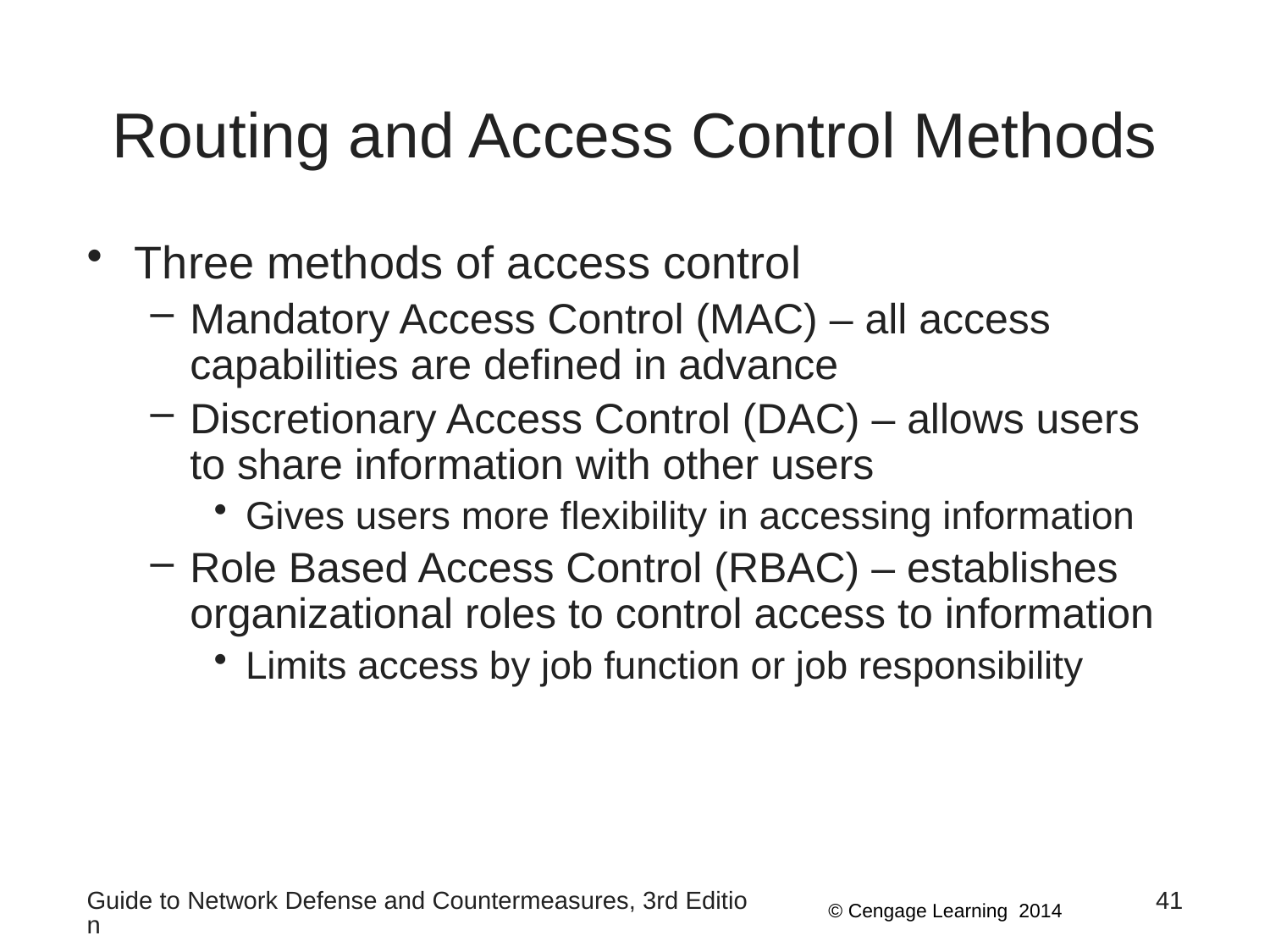

# Routing and Access Control Methods
Three methods of access control
Mandatory Access Control (MAC) – all access capabilities are defined in advance
Discretionary Access Control (DAC) – allows users to share information with other users
Gives users more flexibility in accessing information
Role Based Access Control (RBAC) – establishes organizational roles to control access to information
Limits access by job function or job responsibility

Guide to Network Defense and Countermeasures, 3rd Edition
41